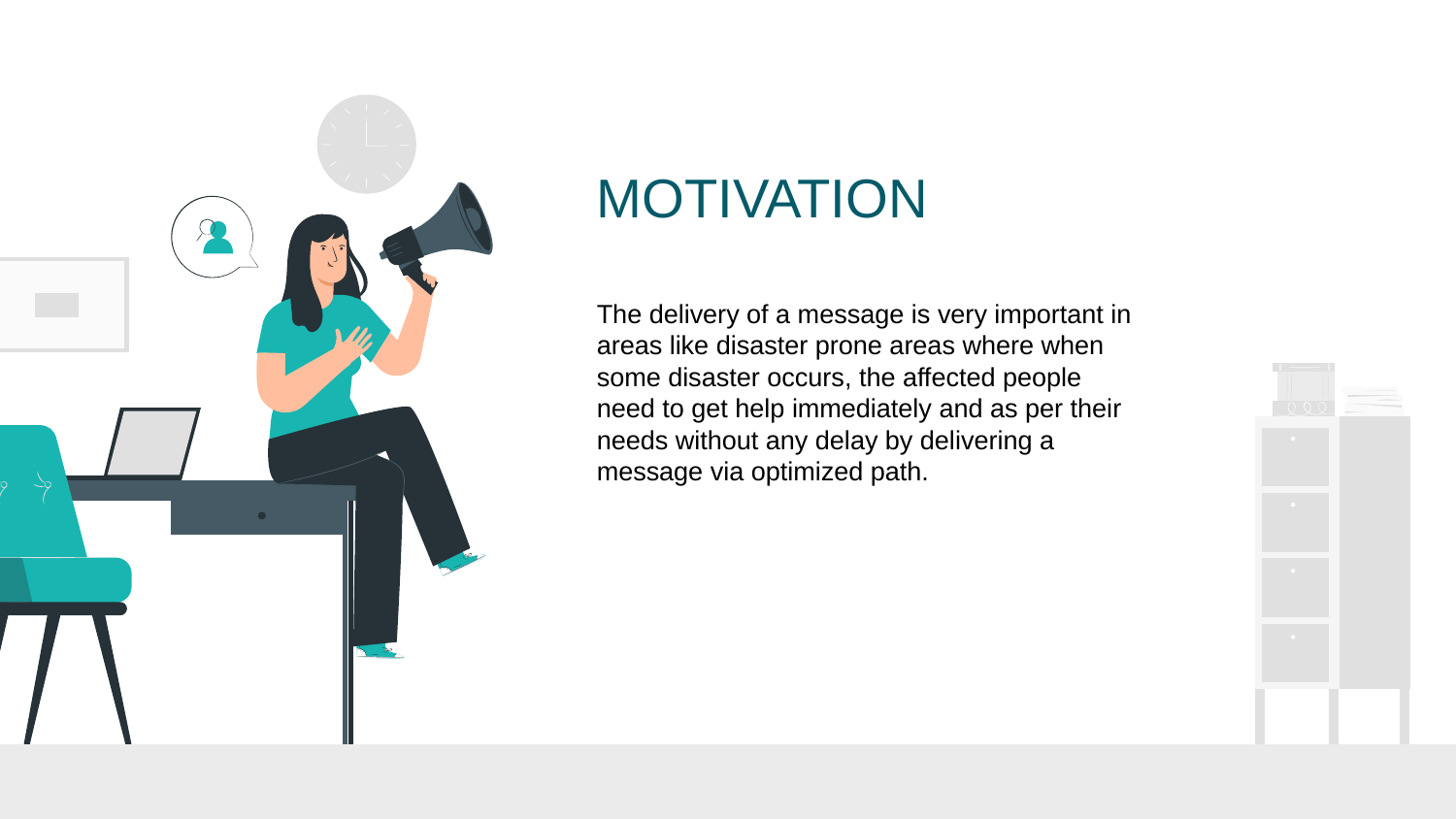

# MOTIVATION

The delivery of a message is very important in areas like disaster prone areas where when some disaster occurs, the affected people need to get help immediately and as per their needs without any delay by delivering a message via optimized path.